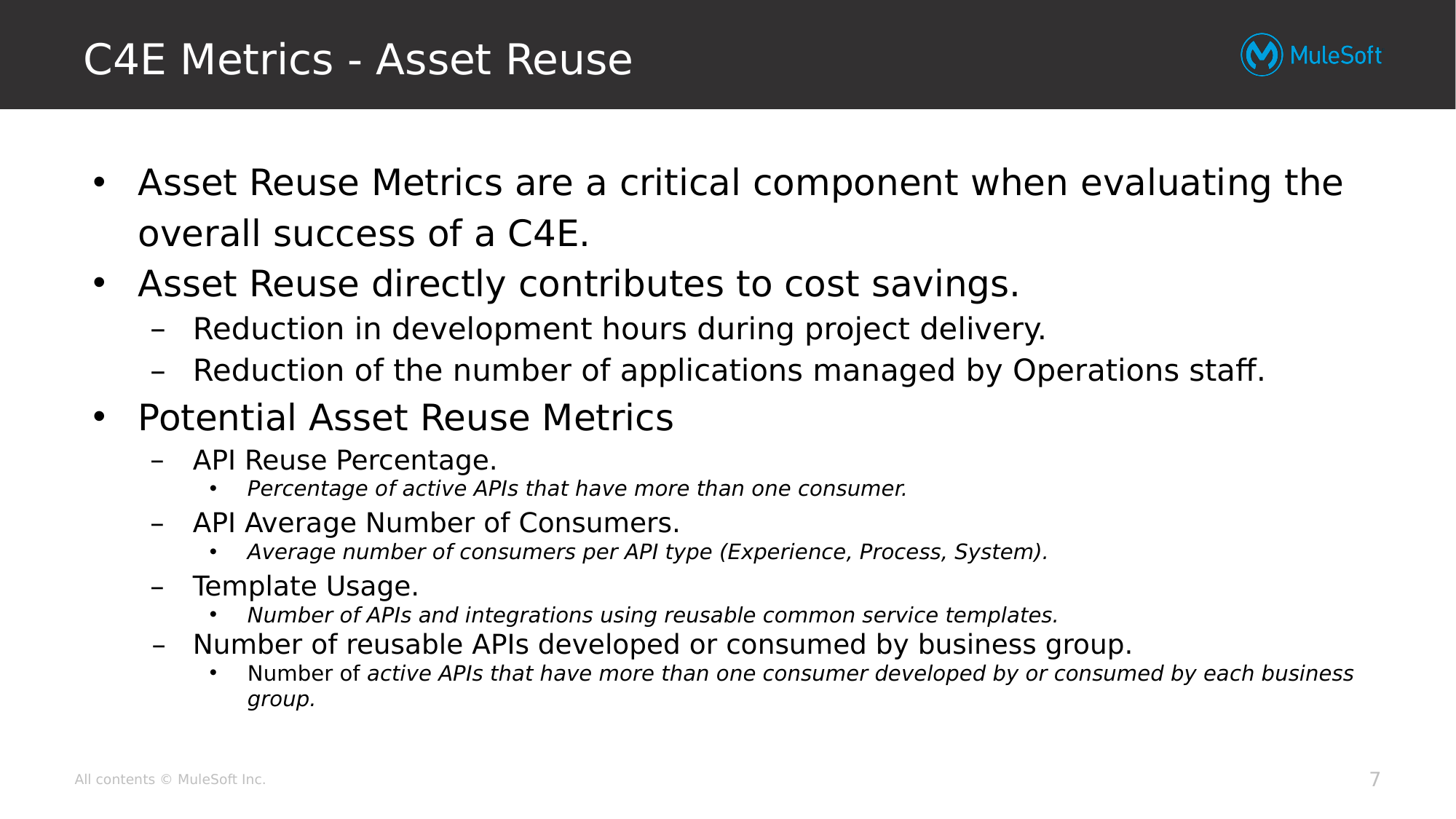

# C4E Metrics - Asset Reuse
Asset Reuse Metrics are a critical component when evaluating the overall success of a C4E.
Asset Reuse directly contributes to cost savings.
Reduction in development hours during project delivery.
Reduction of the number of applications managed by Operations staff.
Potential Asset Reuse Metrics
API Reuse Percentage.
Percentage of active APIs that have more than one consumer.
API Average Number of Consumers.
Average number of consumers per API type (Experience, Process, System).
Template Usage.
Number of APIs and integrations using reusable common service templates.
Number of reusable APIs developed or consumed by business group.
Number of active APIs that have more than one consumer developed by or consumed by each business group.

7